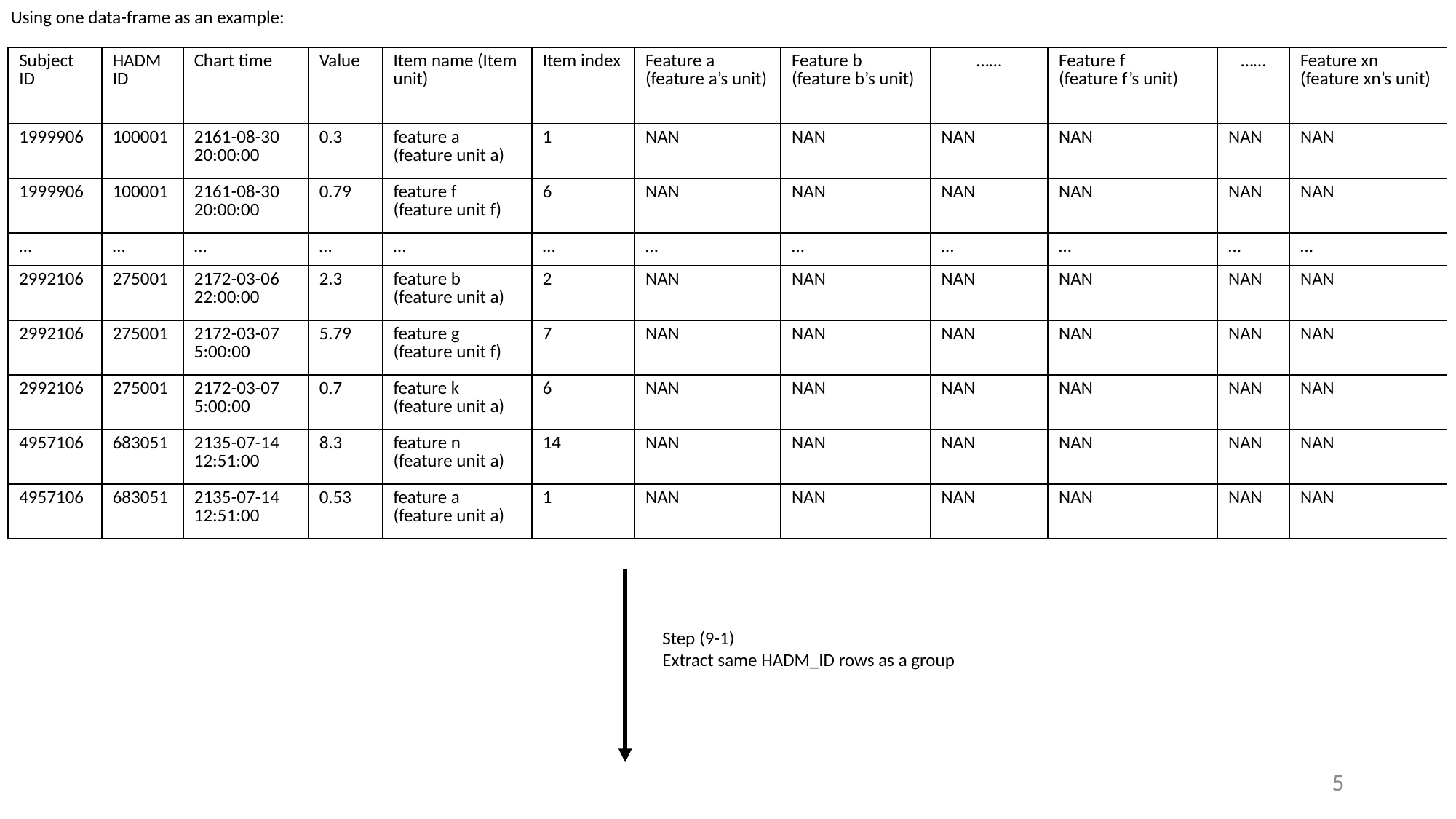

Using one data-frame as an example:
| Subject ID | HADM ID | Chart time | Value | Item name (Item unit) | Item index | Feature a (feature a’s unit) | Feature b (feature b’s unit) | …… | Feature f (feature f’s unit) | …… | Feature xn (feature xn’s unit) |
| --- | --- | --- | --- | --- | --- | --- | --- | --- | --- | --- | --- |
| 1999906 | 100001 | 2161-08-30 20:00:00 | 0.3 | feature a (feature unit a) | 1 | NAN | NAN | NAN | NAN | NAN | NAN |
| 1999906 | 100001 | 2161-08-30 20:00:00 | 0.79 | feature f (feature unit f) | 6 | NAN | NAN | NAN | NAN | NAN | NAN |
| … | … | … | … | … | … | … | … | … | … | … | … |
| 2992106 | 275001 | 2172-03-06 22:00:00 | 2.3 | feature b (feature unit a) | 2 | NAN | NAN | NAN | NAN | NAN | NAN |
| 2992106 | 275001 | 2172-03-07 5:00:00 | 5.79 | feature g (feature unit f) | 7 | NAN | NAN | NAN | NAN | NAN | NAN |
| 2992106 | 275001 | 2172-03-07 5:00:00 | 0.7 | feature k (feature unit a) | 6 | NAN | NAN | NAN | NAN | NAN | NAN |
| 4957106 | 683051 | 2135-07-14 12:51:00 | 8.3 | feature n (feature unit a) | 14 | NAN | NAN | NAN | NAN | NAN | NAN |
| 4957106 | 683051 | 2135-07-14 12:51:00 | 0.53 | feature a (feature unit a) | 1 | NAN | NAN | NAN | NAN | NAN | NAN |
Step (9-1)
Extract same HADM_ID rows as a group
5